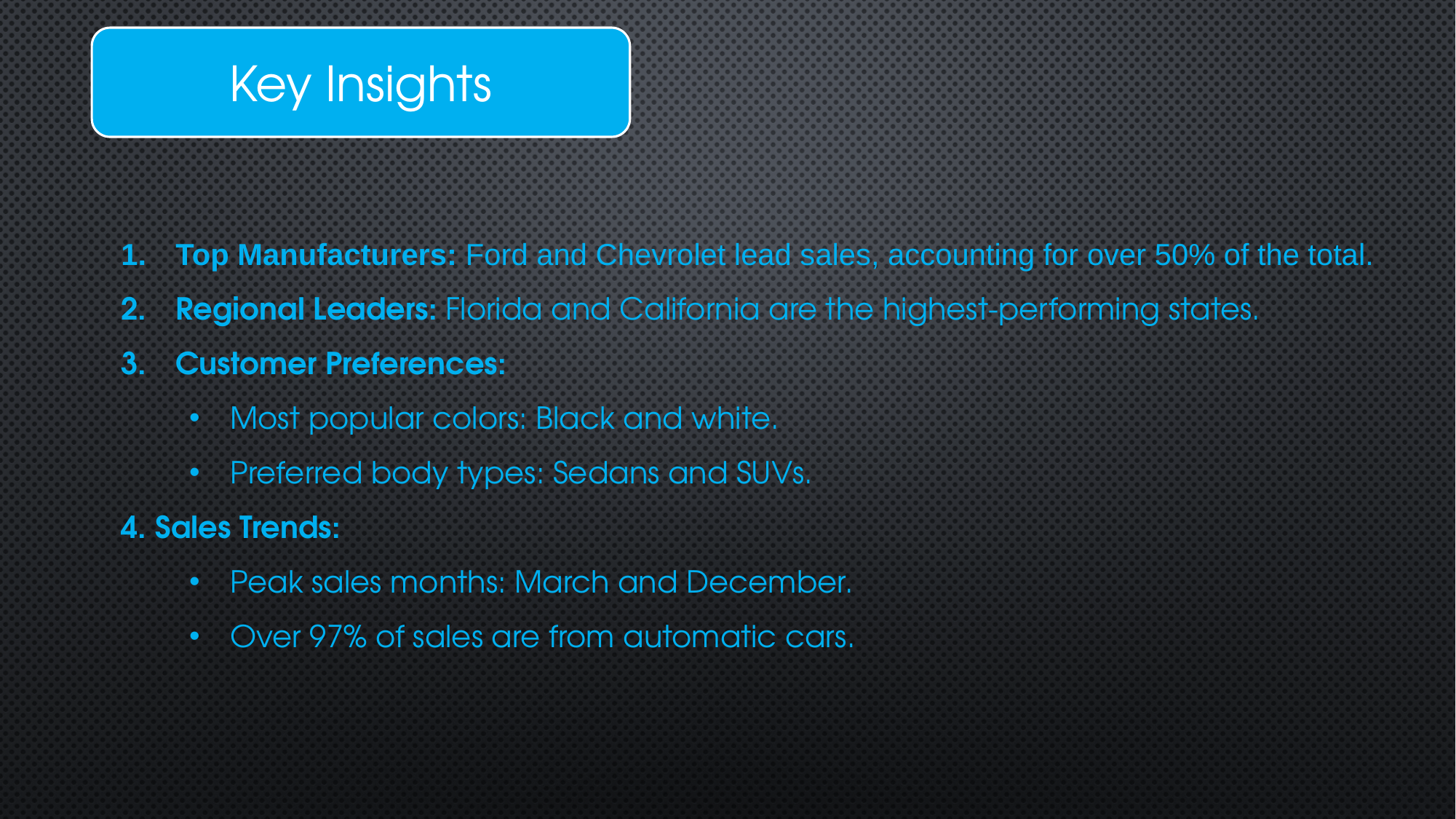

Key Insights
Top Manufacturers: Ford and Chevrolet lead sales, accounting for over 50% of the total.
Regional Leaders: Florida and California are the highest-performing states.
Customer Preferences:
Most popular colors: Black and white.
Preferred body types: Sedans and SUVs.
4. Sales Trends:
Peak sales months: March and December.
Over 97% of sales are from automatic cars.